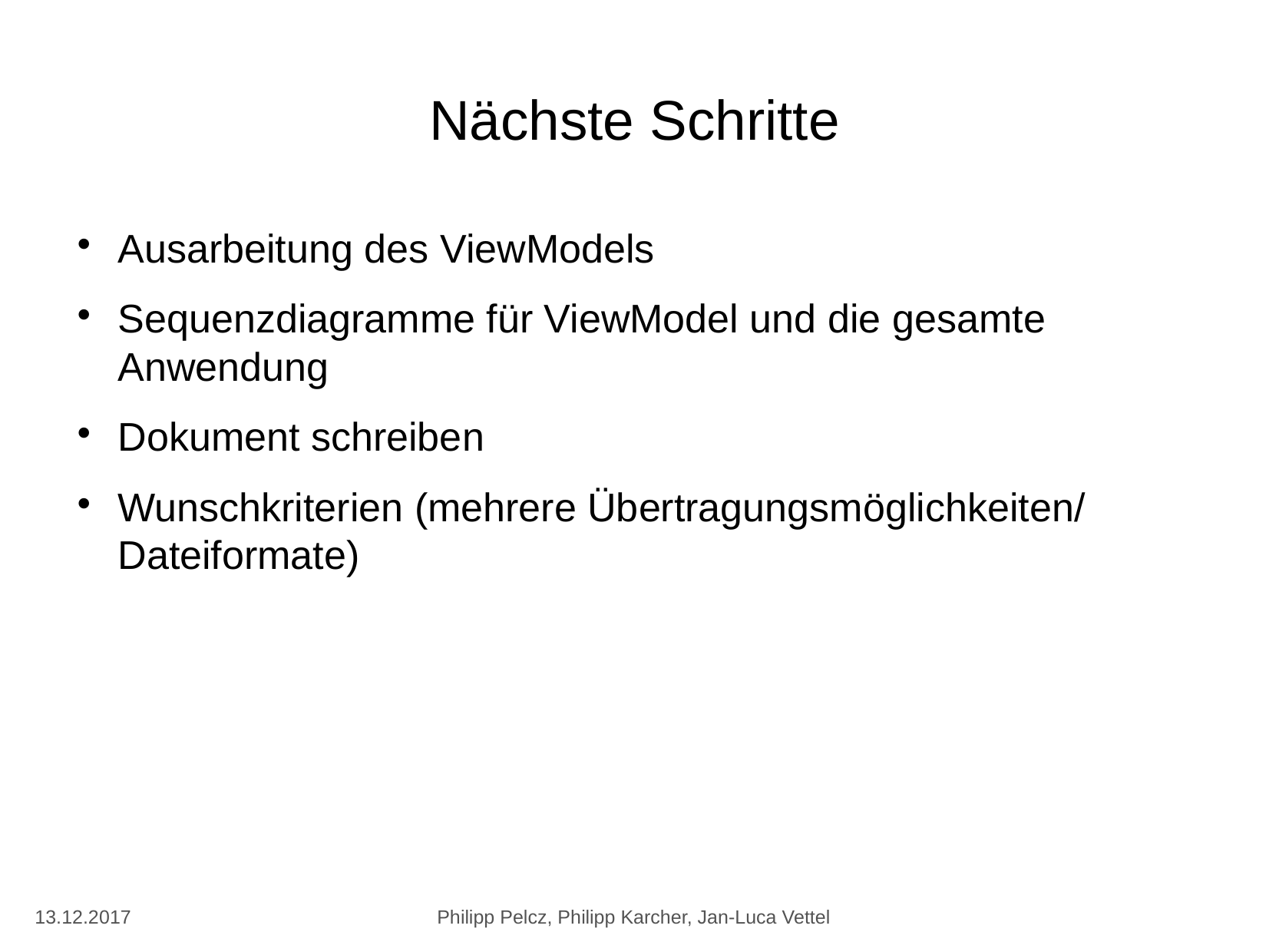

Nächste Schritte
Ausarbeitung des ViewModels
Sequenzdiagramme für ViewModel und die gesamte Anwendung
Dokument schreiben
Wunschkriterien (mehrere Übertragungsmöglichkeiten/ Dateiformate)
13.12.2017
Philipp Pelcz, Philipp Karcher, Jan-Luca Vettel